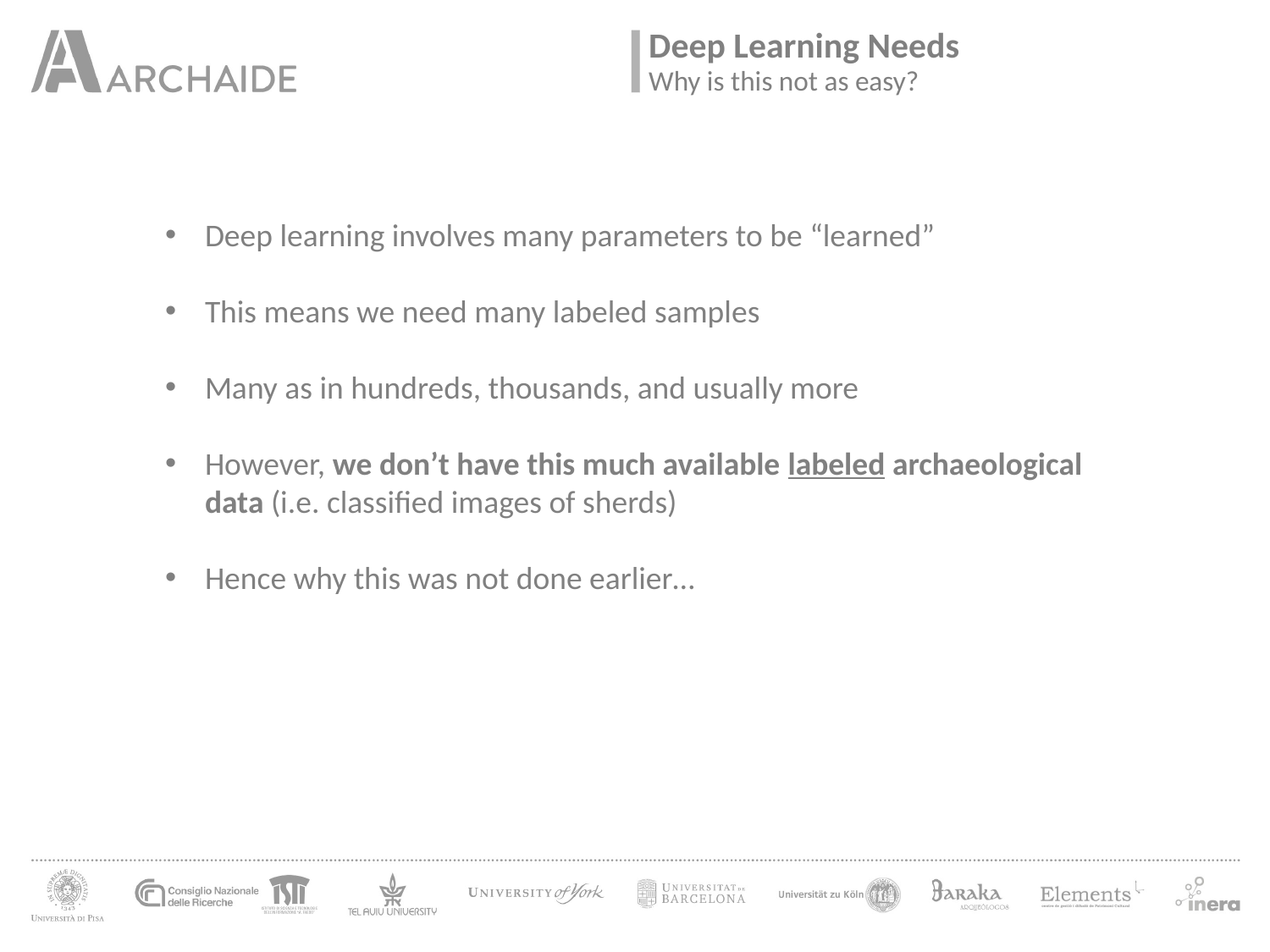

Deep Learning Needs

Why is this not as easy?
Deep learning involves many parameters to be “learned”

This means we need many labeled samples

Many as in hundreds, thousands, and usually more

However, we don’t have this much available labeled archaeological
data (i.e. classified images of sherds)

Hence why this was not done earlier…